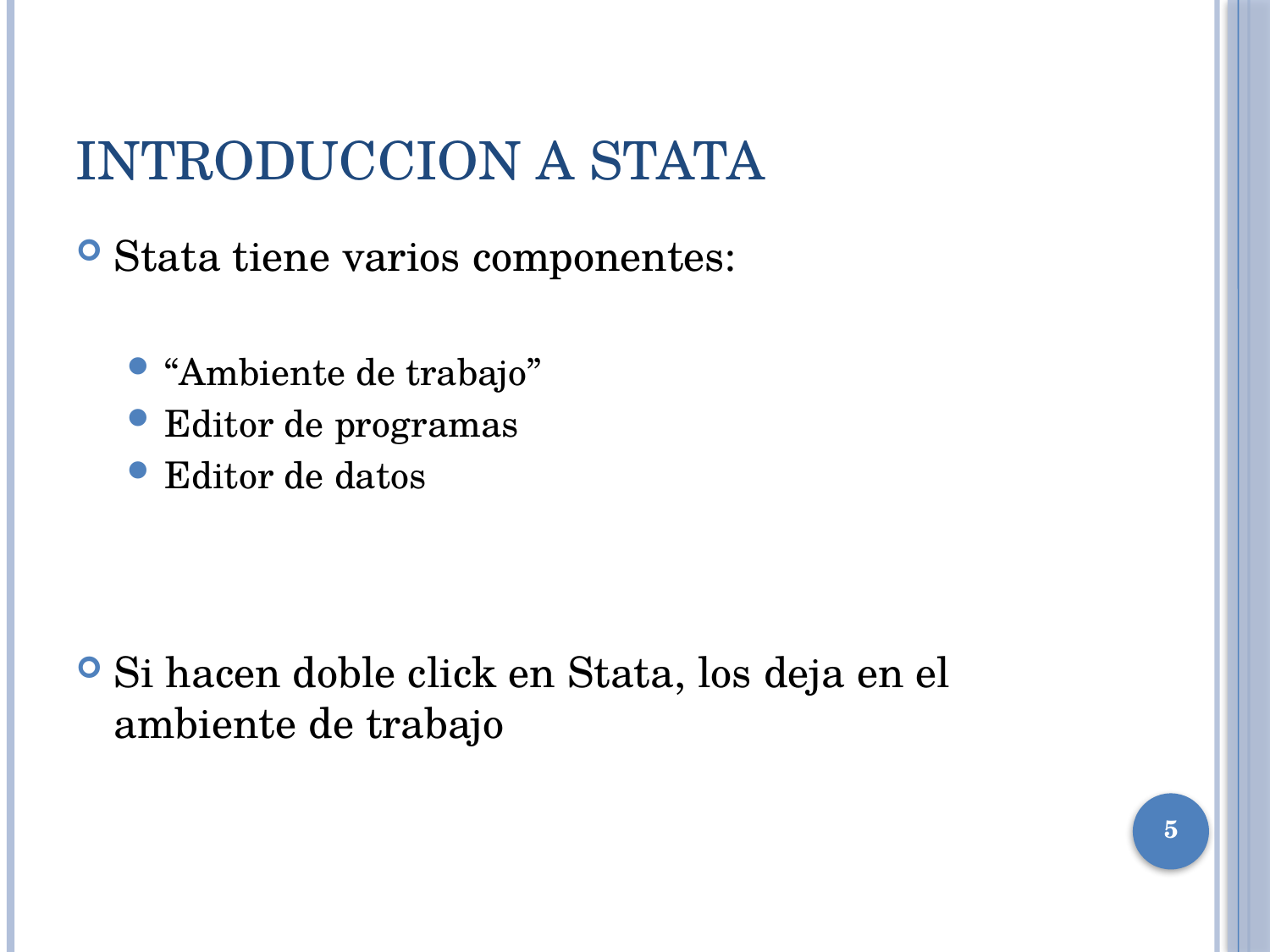

# Introduccion a Stata
Stata tiene varios componentes:

“Ambiente de trabajo”
Editor de programas
Editor de datos

Si hacen doble click en Stata, los deja en el ambiente de trabajo

5